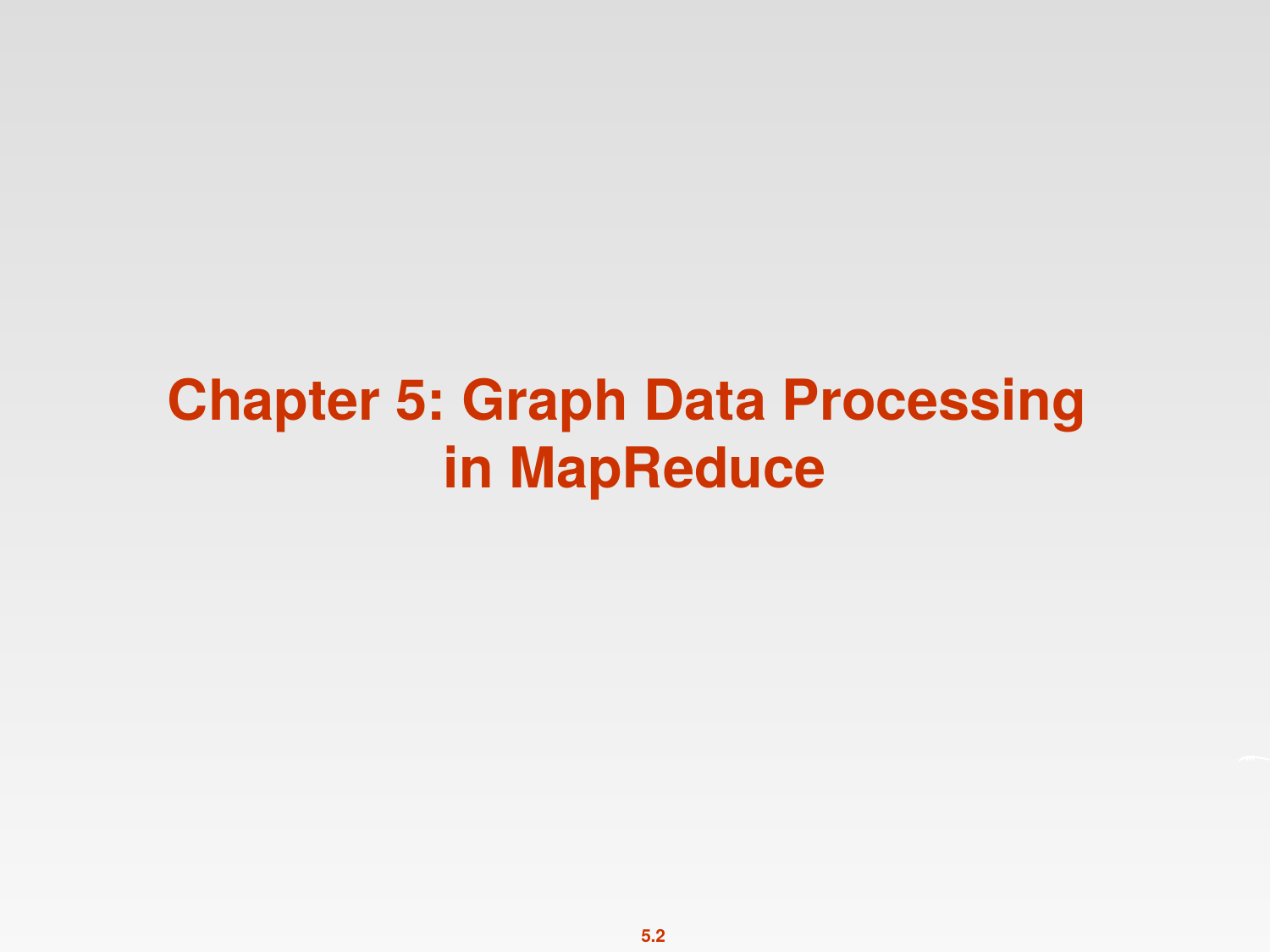

Chapter 5: Graph Data Processing
in MapReduce